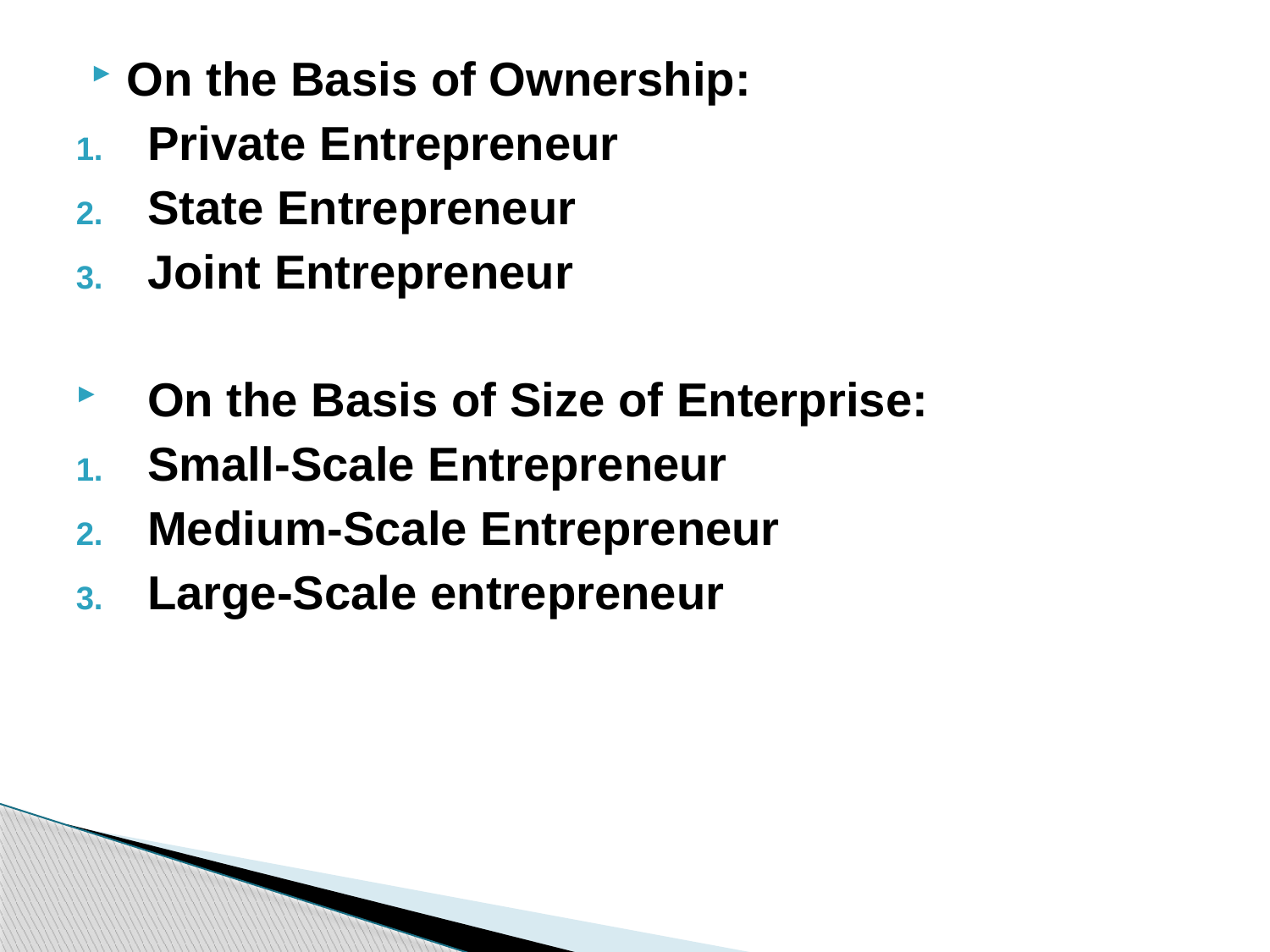

On the Basis of Ownership:
Private Entrepreneur
State Entrepreneur
Joint Entrepreneur

On the Basis of Size of Enterprise:
Small-Scale Entrepreneur
Medium-Scale Entrepreneur
Large-Scale entrepreneur